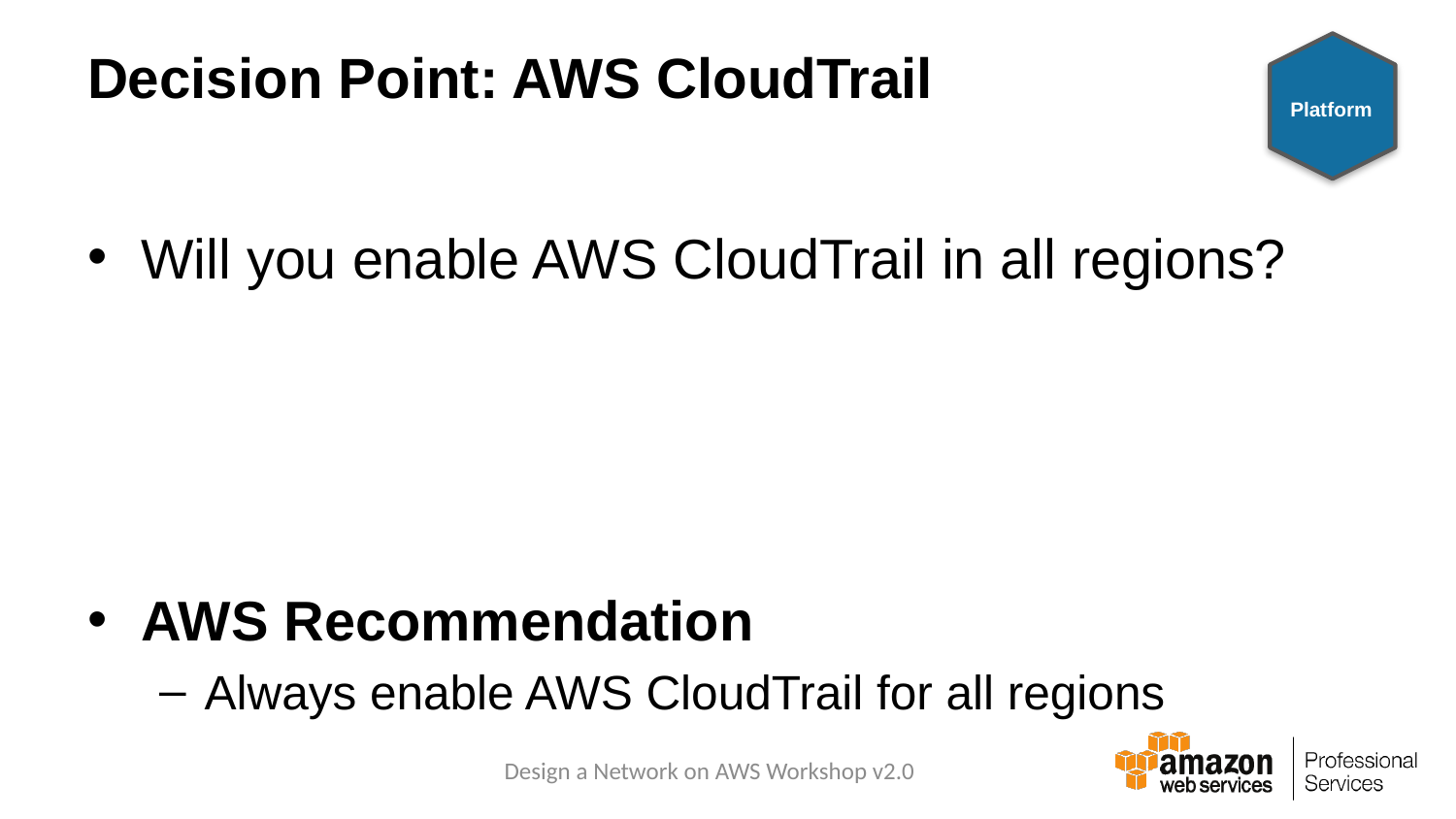

# Decision Point: AWS CloudTrail

Platform

Will you enable AWS CloudTrail in all regions?

AWS Recommendation
Always enable AWS CloudTrail for all regions
Design a Network on AWS Workshop v2.0